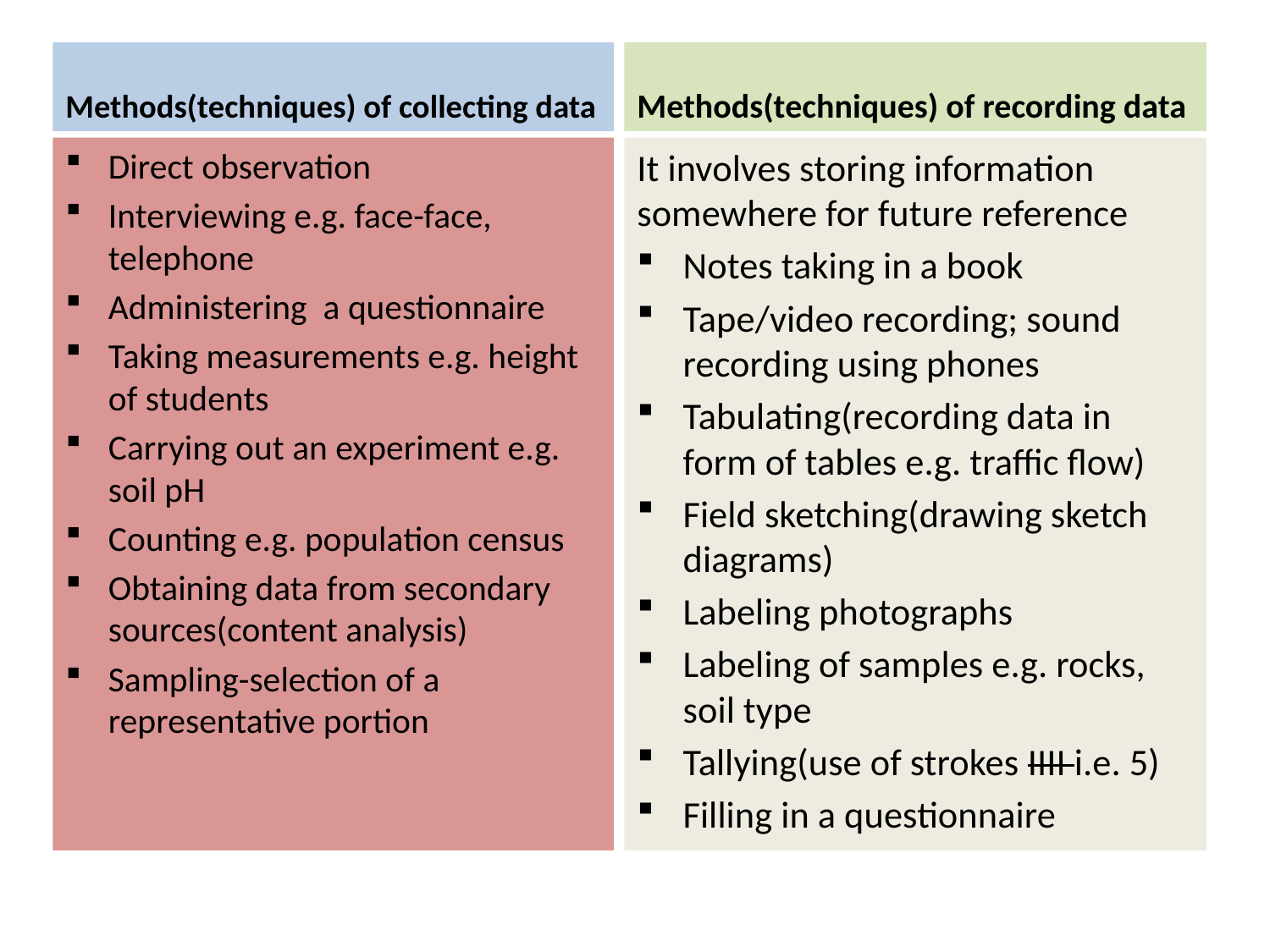

Methods(techniques) of collecting data
Methods(techniques) of recording data
Direct observation
Interviewing e.g. face-face, telephone
Administering  a questionnaire
Taking measurements e.g. height of students
Carrying out an experiment e.g. soil pH
Counting e.g. population census
Obtaining data from secondary sources(content analysis)
Sampling-selection of a representative portion

It involves storing information somewhere for future reference
Notes taking in a book
Tape/video recording; sound recording using phones
Tabulating(recording data in form of tables e.g. traffic flow)
Field sketching(drawing sketch diagrams)
Labeling photographs
Labeling of samples e.g. rocks, soil type
Tallying(use of strokes IIII i.e. 5)
Filling in a questionnaire